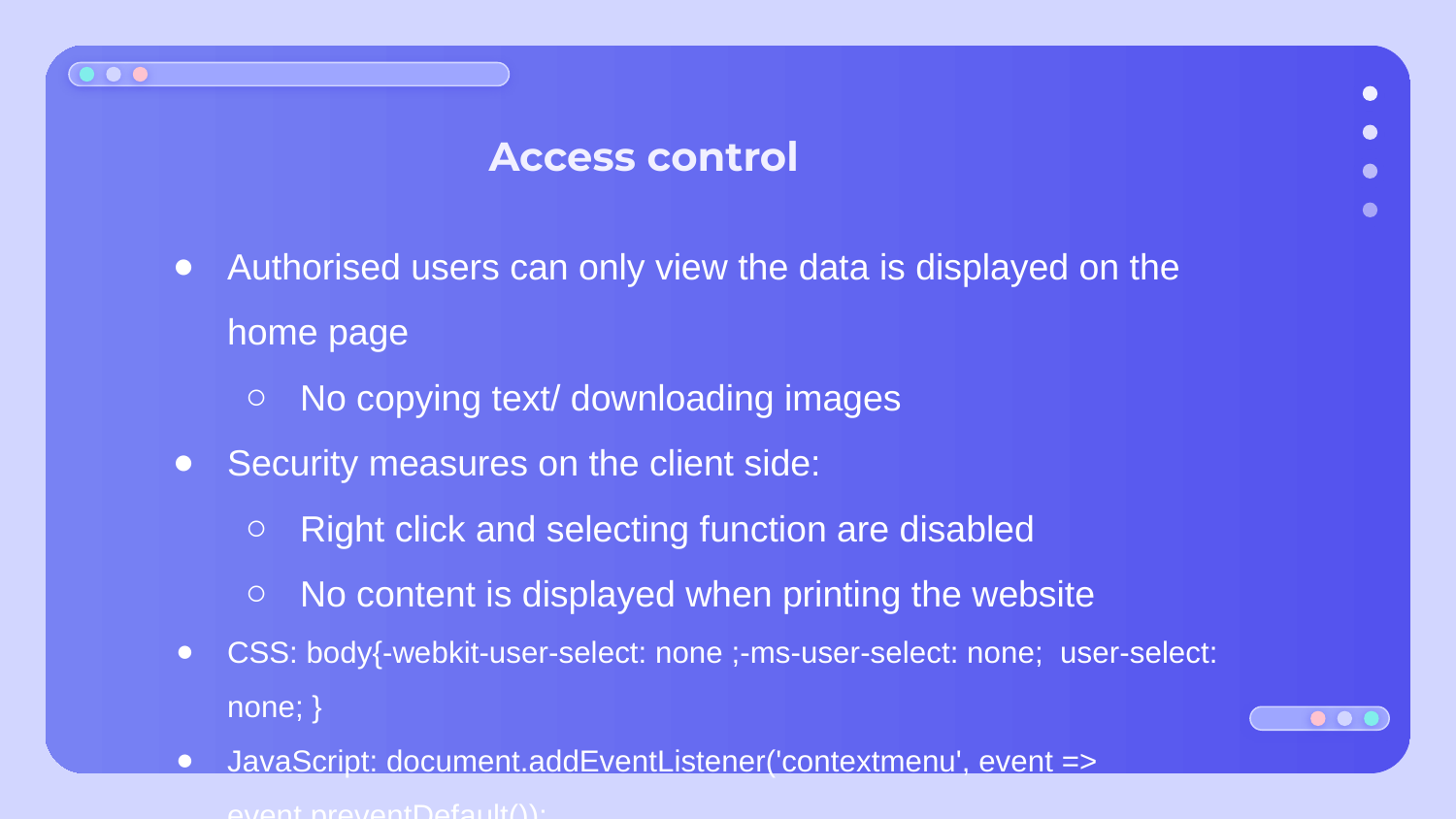

# Access control
Authorised users can only view the data is displayed on the home page
No copying text/ downloading images
Security measures on the client side:
Right click and selecting function are disabled
No content is displayed when printing the website
CSS: body{-webkit-user-select: none ;-ms-user-select: none;  user-select: none; }
JavaScript: document.addEventListener('contextmenu', event => event.preventDefault());
CSS: @media print {html, body {display: none;}}